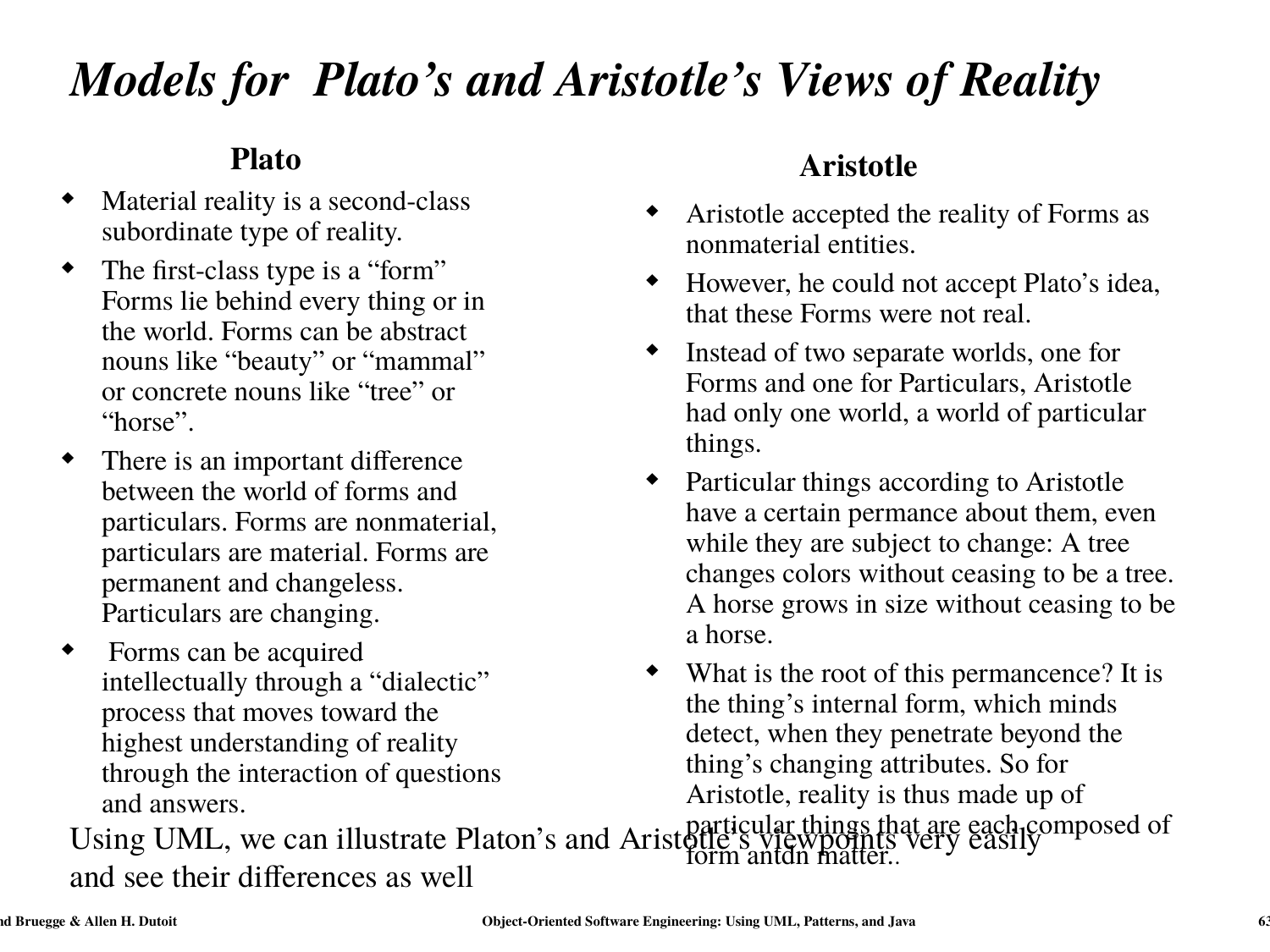

# Models for  Plato’s and Aristotle’s Views of Reality
Plato
Aristotle
Material reality is a second-class subordinate type of reality.
The first-class type is a “form” Forms lie behind every thing or in the world. Forms can be abstract nouns like “beauty” or “mammal” or concrete nouns like “tree” or “horse”.
There is an important difference between the world of forms and particulars. Forms are nonmaterial, particulars are material. Forms are permanent and changeless. Particulars are changing.
 Forms can be acquired intellectually through a “dialectic” process that moves toward the highest understanding of reality through the interaction of questions and answers.
Aristotle accepted the reality of Forms as nonmaterial entities.
However, he could not accept Plato’s idea, that these Forms were not real.
Instead of two separate worlds, one for Forms and one for Particulars, Aristotle had only one world, a world of particular things.
Particular things according to Aristotle have a certain permance about them, even while they are subject to change: A tree changes colors without ceasing to be a tree. A horse grows in size without ceasing to be a horse.
What is the root of this permancence? It is the thing’s internal form, which minds detect, when they penetrate beyond the thing’s changing attributes. So for Aristotle, reality is thus made up of particular things that are each composed of form antdn matter..
Using UML, we can illustrate Platon’s and Aristotle’s viewpoints very easily
and see their differences as well